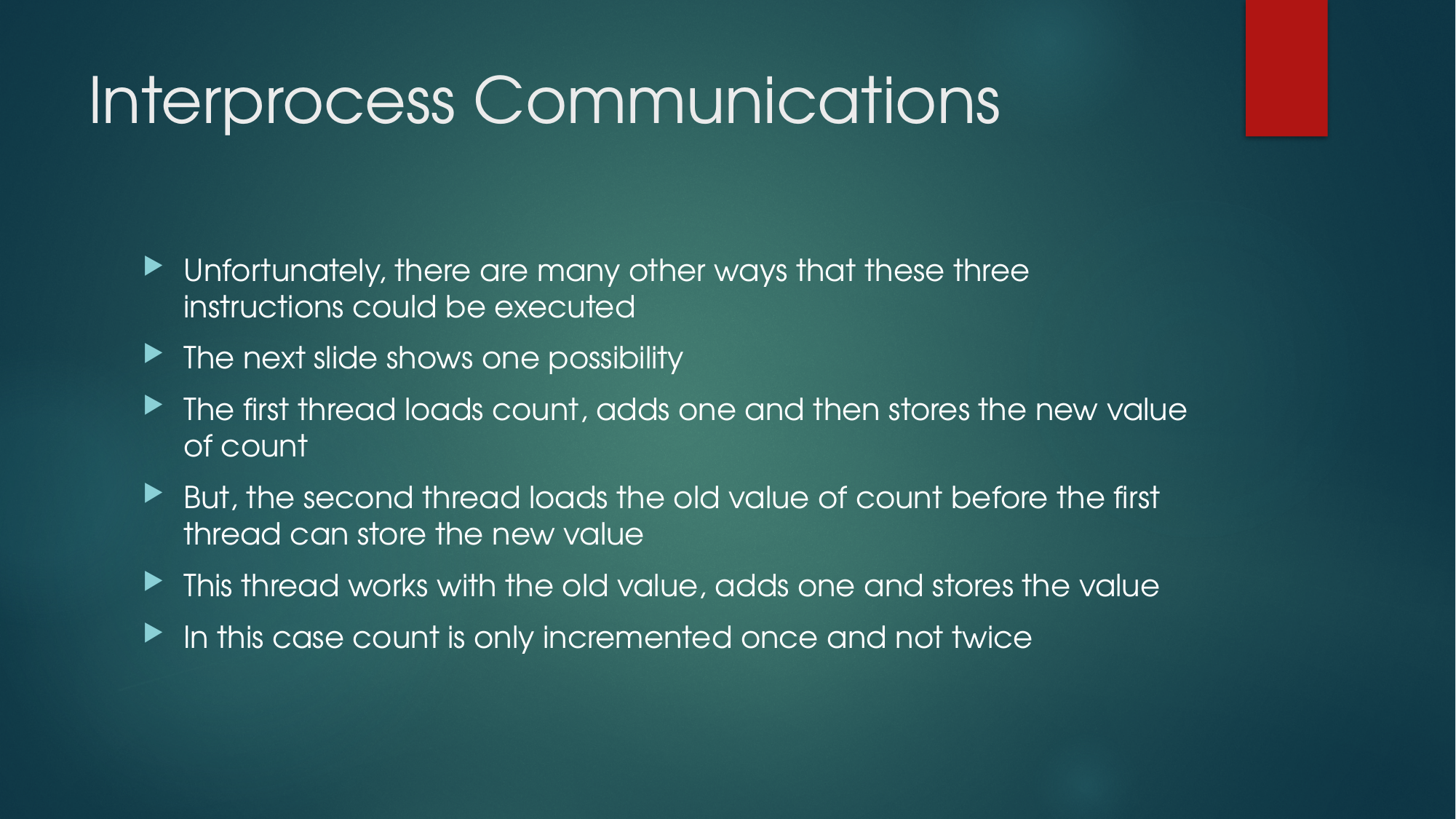

# Interprocess Communications
Unfortunately, there are many other ways that these three instructions could be executed
The next slide shows one possibility
The first thread loads count, adds one and then stores the new value of count
But, the second thread loads the old value of count before the first thread can store the new value
This thread works with the old value, adds one and stores the value
In this case count is only incremented once and not twice